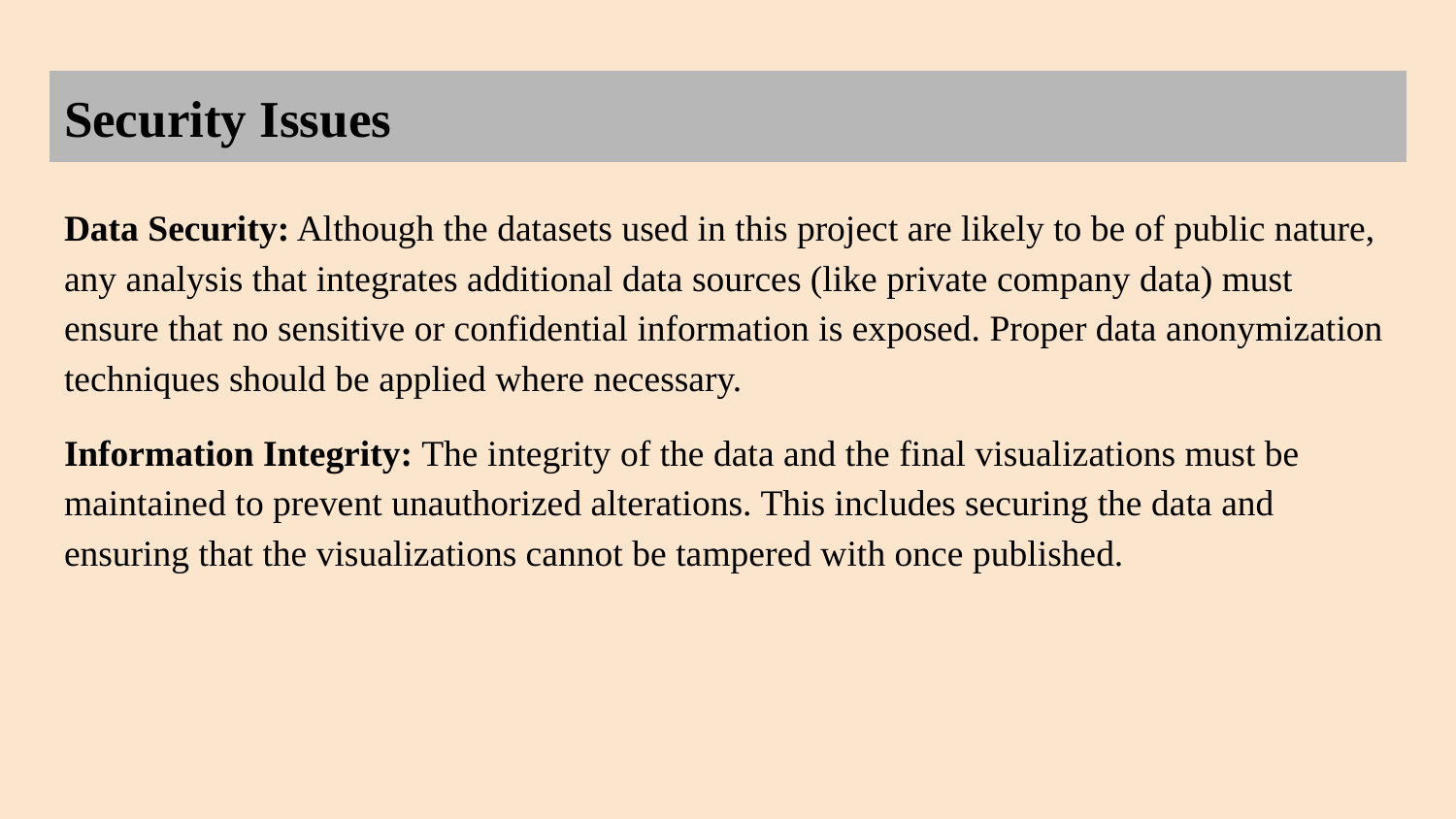

# Security Issues
Data Security: Although the datasets used in this project are likely to be of public nature, any analysis that integrates additional data sources (like private company data) must ensure that no sensitive or confidential information is exposed. Proper data anonymization techniques should be applied where necessary.
Information Integrity: The integrity of the data and the final visualizations must be maintained to prevent unauthorized alterations. This includes securing the data and ensuring that the visualizations cannot be tampered with once published.